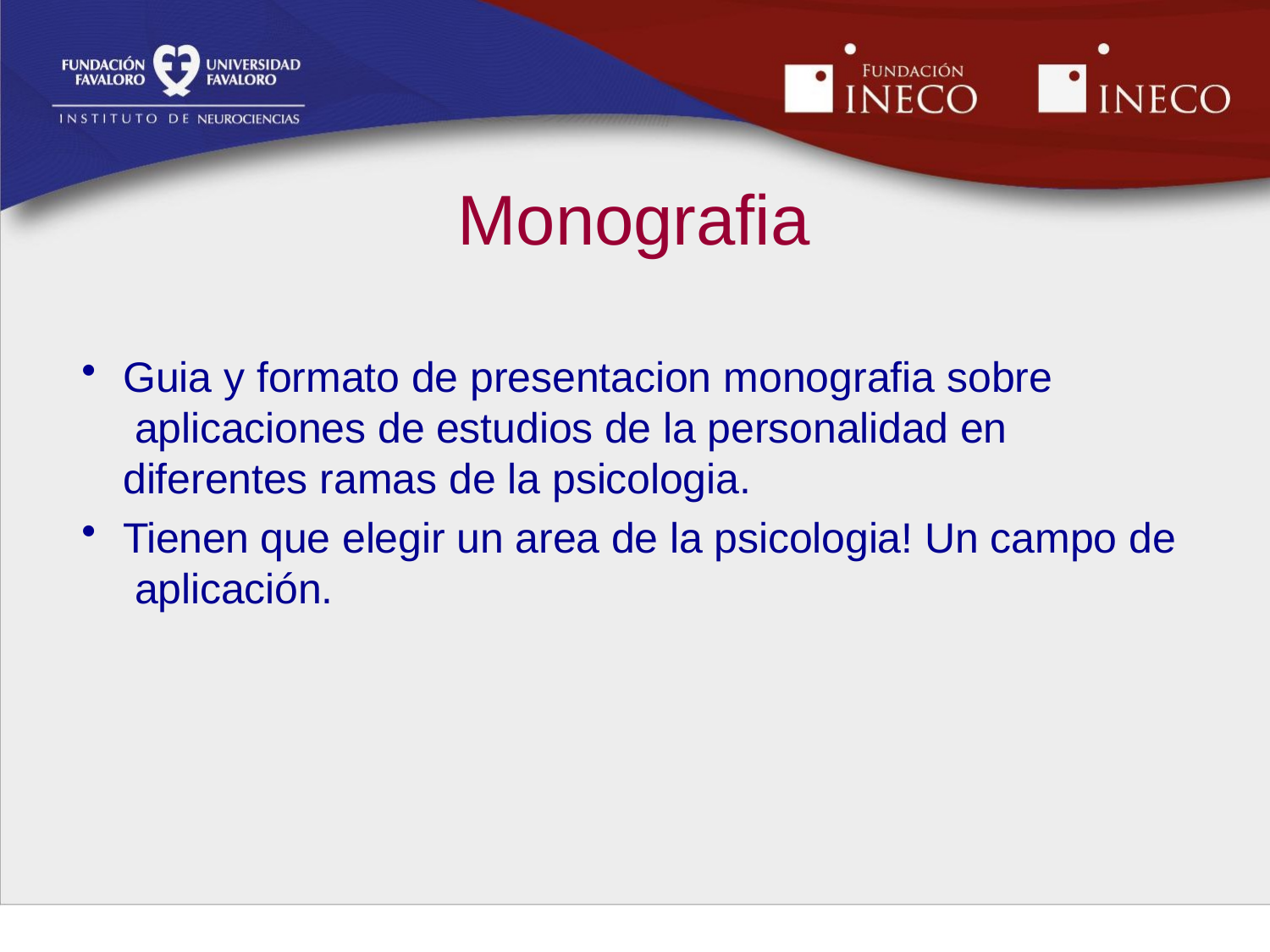

# Monografia
Guia y formato de presentacion monografia sobre  aplicaciones de estudios de la personalidad en  diferentes ramas de la psicologia.
Tienen que elegir un area de la psicologia! Un campo de  aplicación.